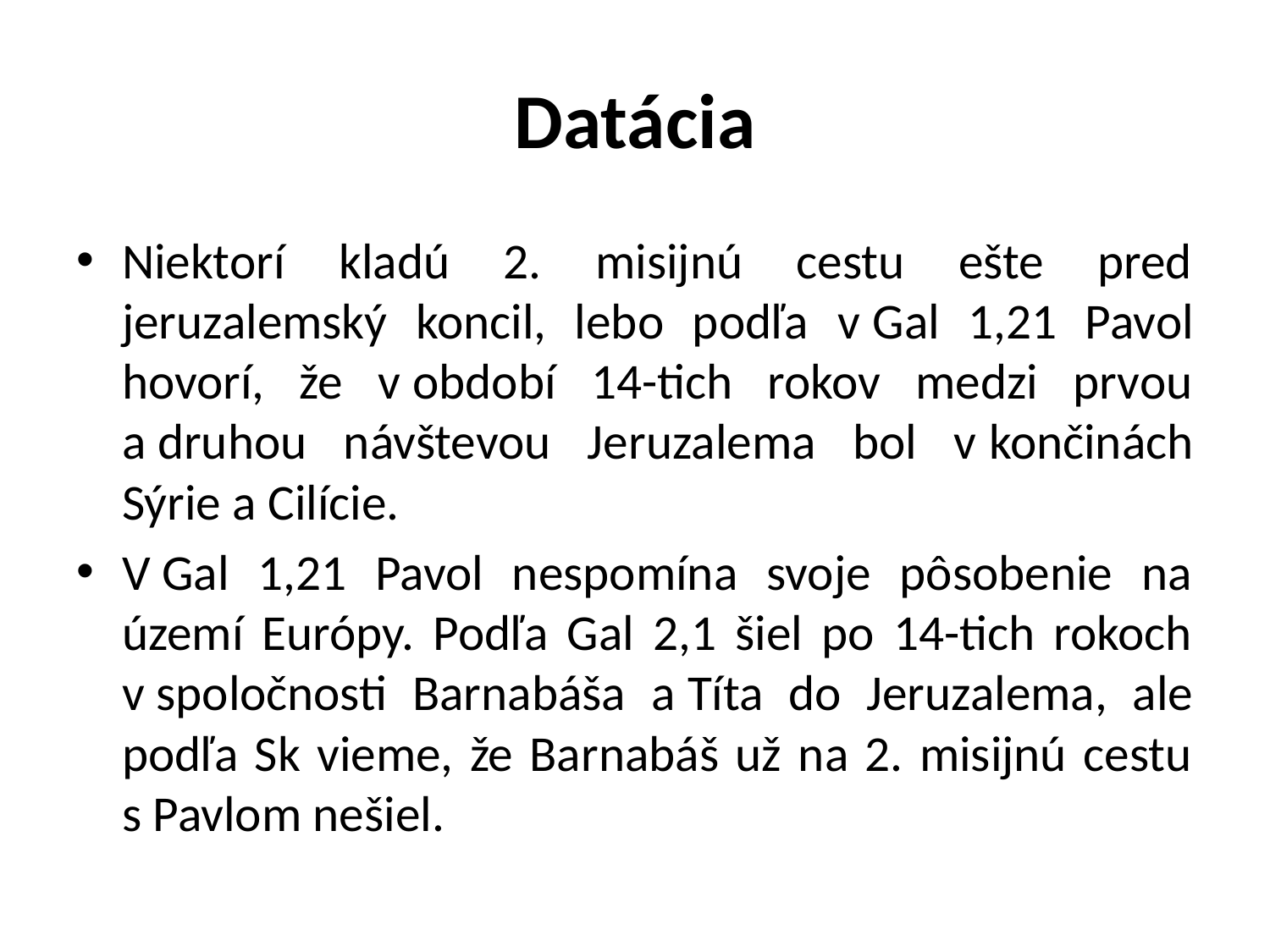

# Datácia
Niektorí kladú 2. misijnú cestu ešte pred jeruzalemský koncil, lebo podľa v Gal 1,21 Pavol hovorí, že v období 14-tich rokov medzi prvou a druhou návštevou Jeruzalema bol v končinách Sýrie a Cilície.
V Gal 1,21 Pavol nespomína svoje pôsobenie na území Európy. Podľa Gal 2,1 šiel po 14-tich rokoch v spoločnosti Barnabáša a Títa do Jeruzalema, ale podľa Sk vieme, že Barnabáš už na 2. misijnú cestu s Pavlom nešiel.